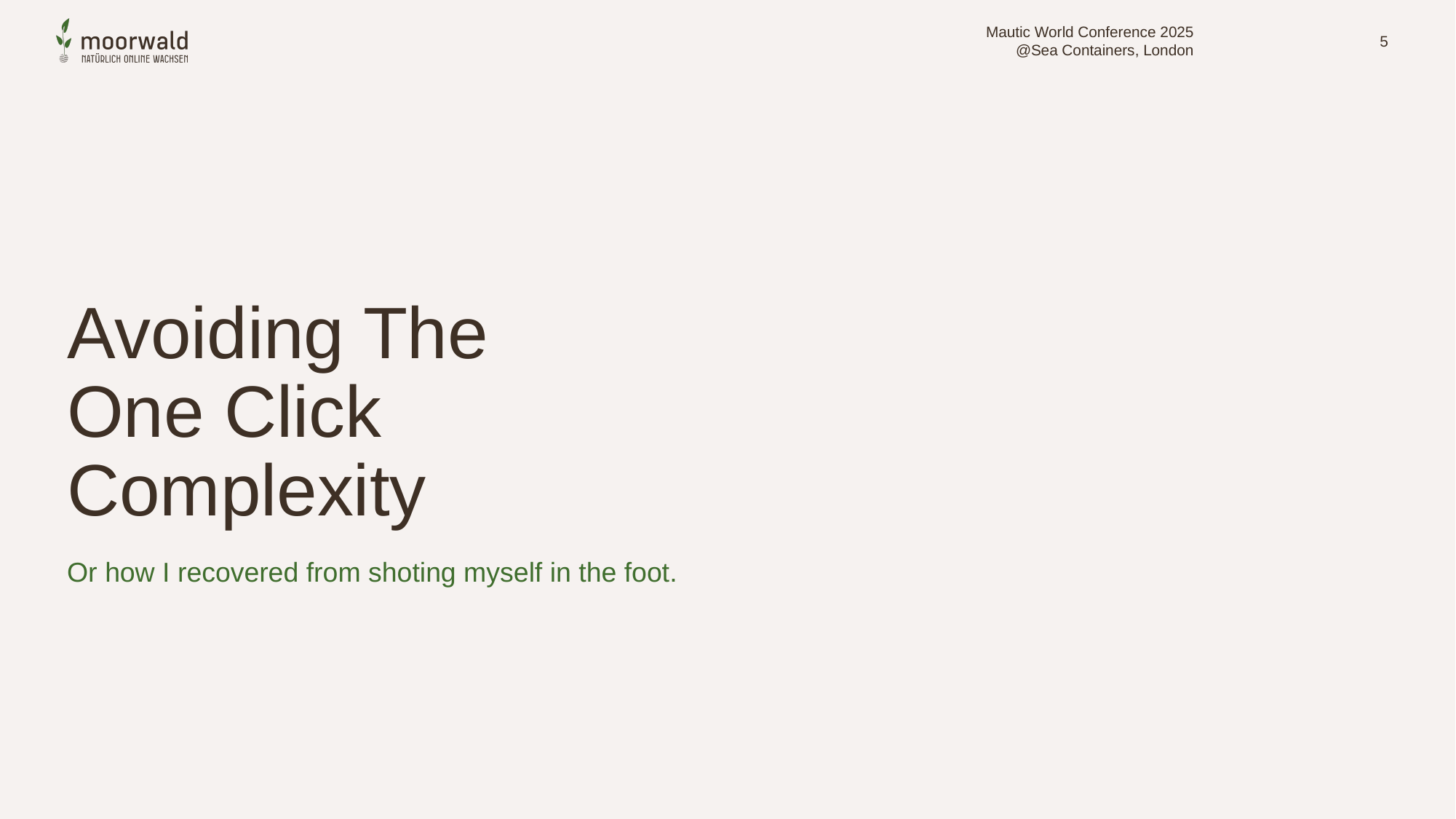

Mautic World Conference 2025
@Sea Containers, London
5
# Avoiding The One Click Complexity
Or how I recovered from shoting myself in the foot.